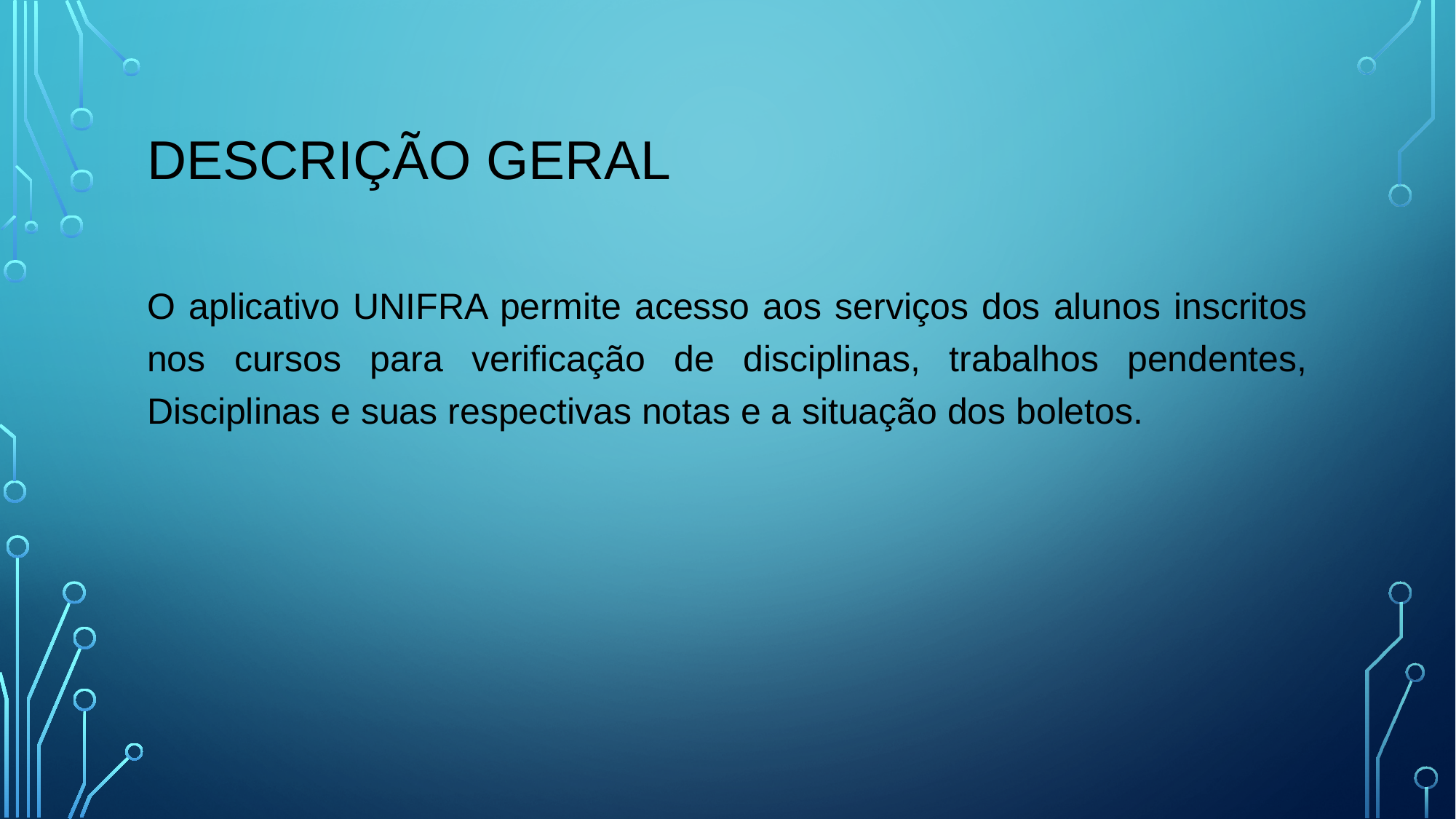

# Descrição geral
O aplicativo UNIFRA permite acesso aos serviços dos alunos inscritos nos cursos para verificação de disciplinas, trabalhos pendentes, Disciplinas e suas respectivas notas e a situação dos boletos.